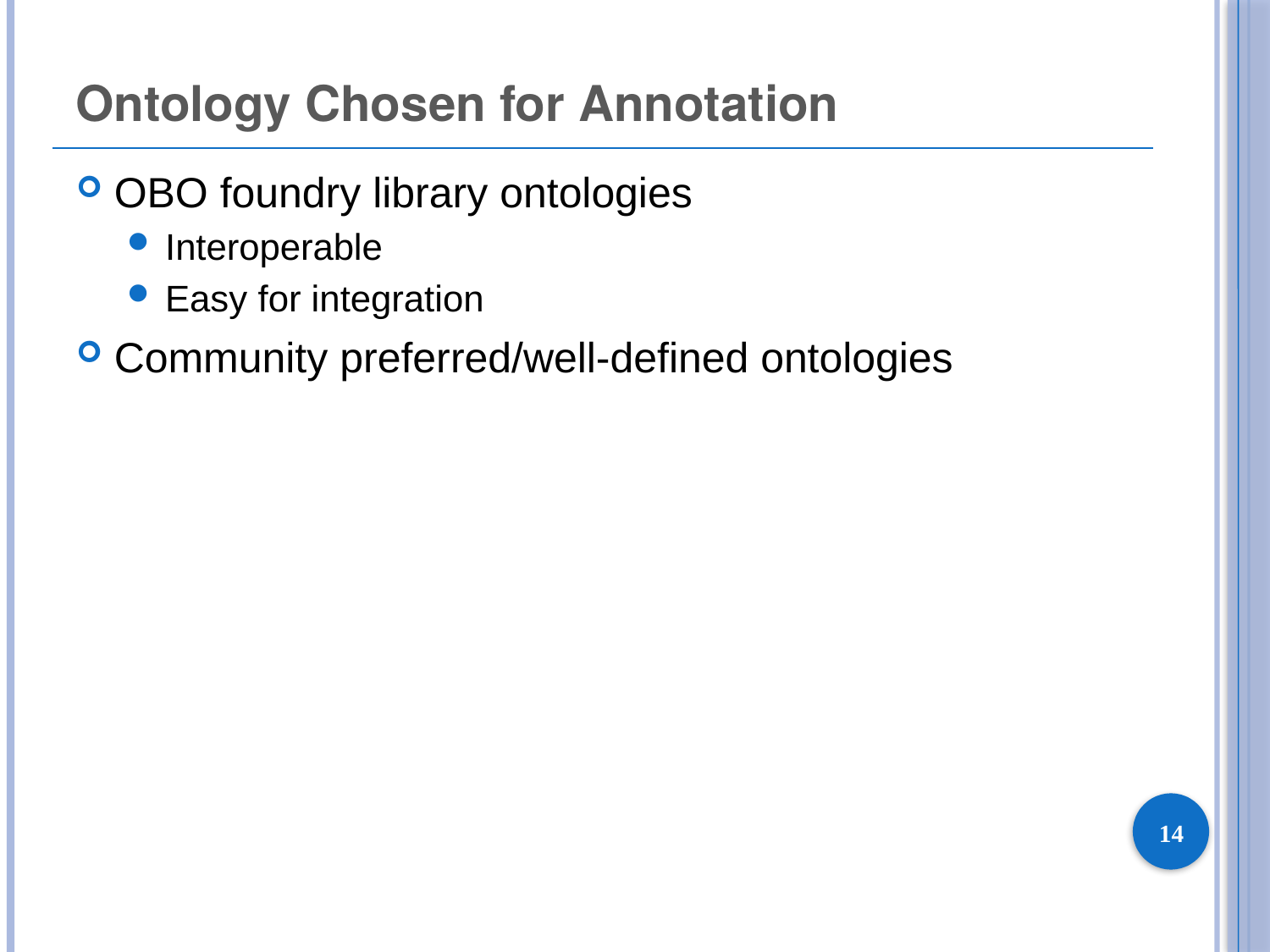

# Ontology Chosen for Annotation
OBO foundry library ontologies
Interoperable
Easy for integration
Community preferred/well-defined ontologies
14